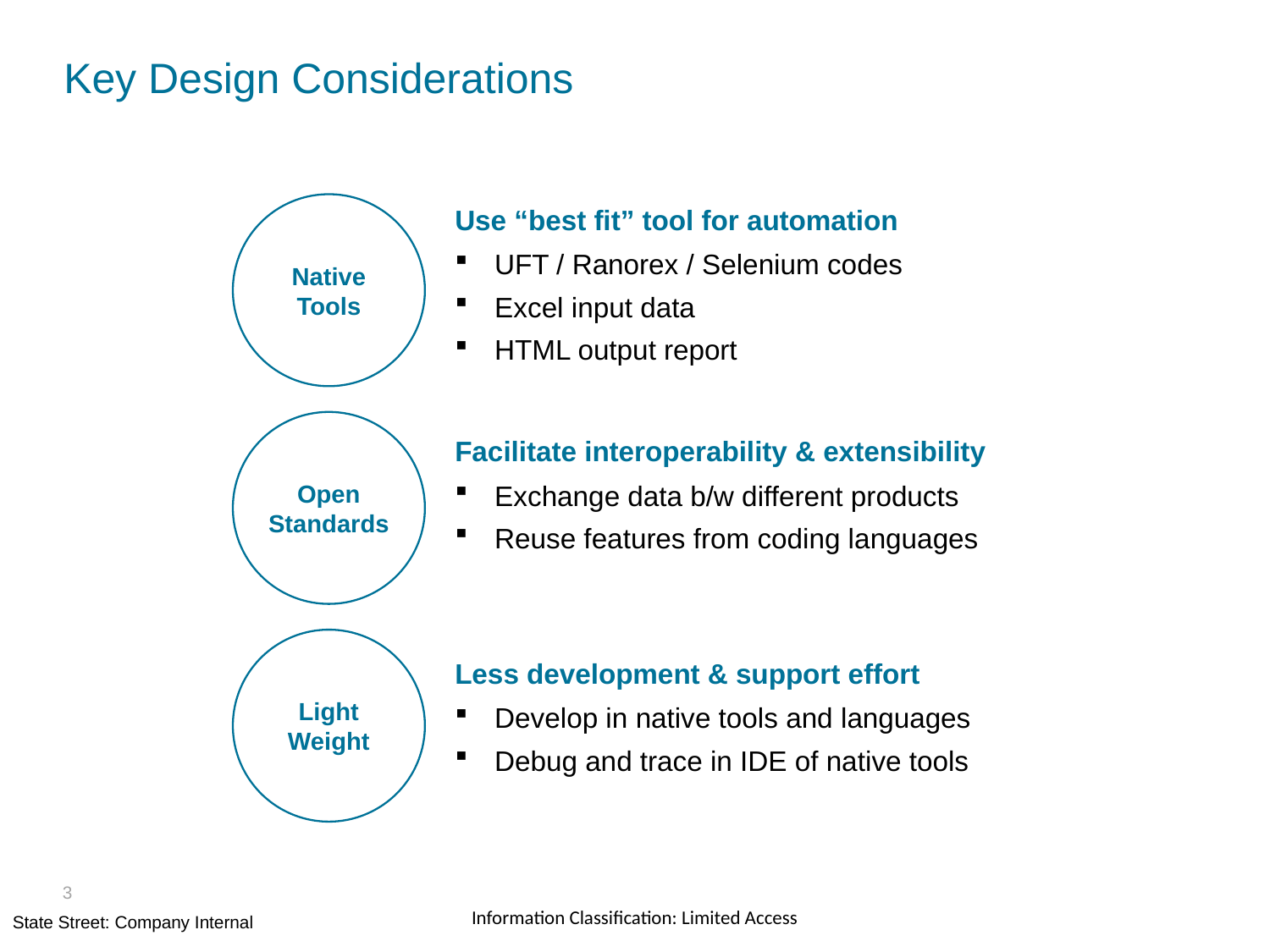

# Key Design Considerations

Native Tools
Use “best fit” tool for automation
UFT / Ranorex / Selenium codes
Excel input data
HTML output report
Open Standards
Facilitate interoperability & extensibility
Exchange data b/w different products
Reuse features from coding languages
Light Weight
Less development & support effort
Develop in native tools and languages
Debug and trace in IDE of native tools